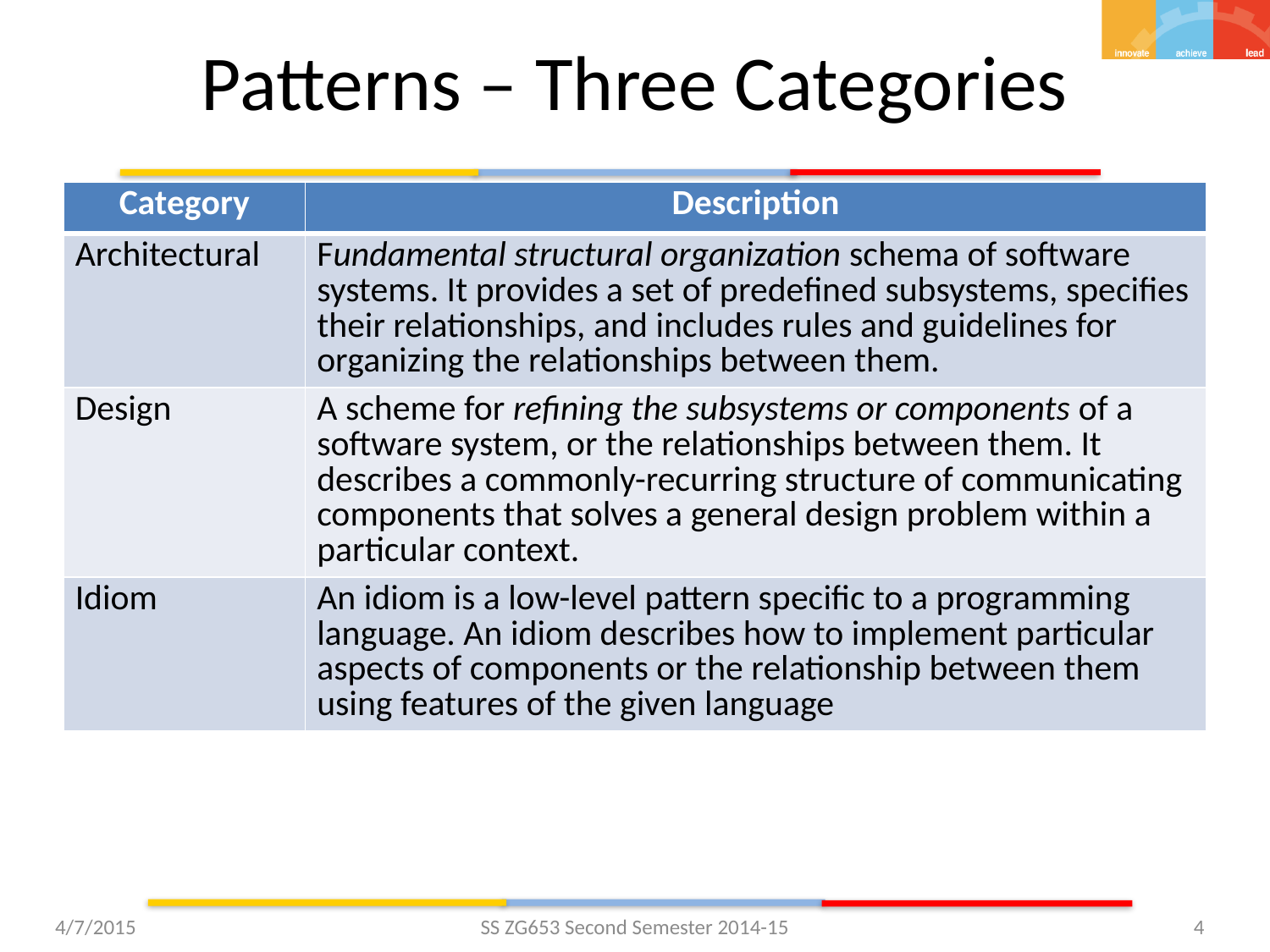

# Patterns – Three Categories
| Category | Description |
| --- | --- |
| Architectural | Fundamental structural organization schema of software systems. It provides a set of predefined subsystems, specifies their relationships, and includes rules and guidelines for organizing the relationships between them. |
| Design | A scheme for refining the subsystems or components of a software system, or the relationships between them. It describes a commonly-recurring structure of communicating components that solves a general design problem within a particular context. |
| Idiom | An idiom is a low-level pattern specific to a programming language. An idiom describes how to implement particular aspects of components or the relationship between them using features of the given language |
4/7/2015
SS ZG653 Second Semester 2014-15
4